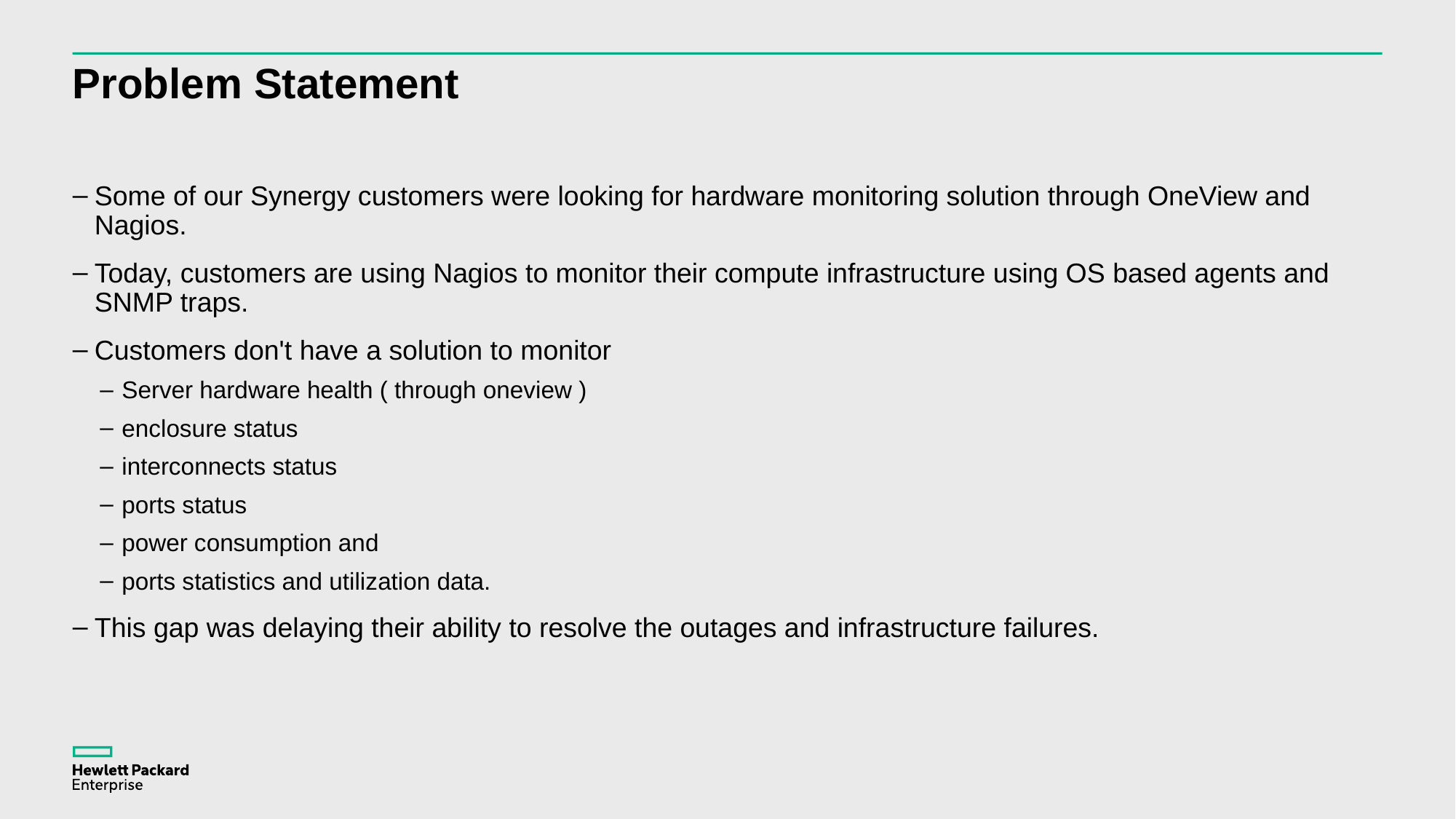

# Problem Statement
Some of our Synergy customers were looking for hardware monitoring solution through OneView and Nagios.
Today, customers are using Nagios to monitor their compute infrastructure using OS based agents and SNMP traps.
Customers don't have a solution to monitor
Server hardware health ( through oneview )
enclosure status
interconnects status
ports status
power consumption and
ports statistics and utilization data.
This gap was delaying their ability to resolve the outages and infrastructure failures.